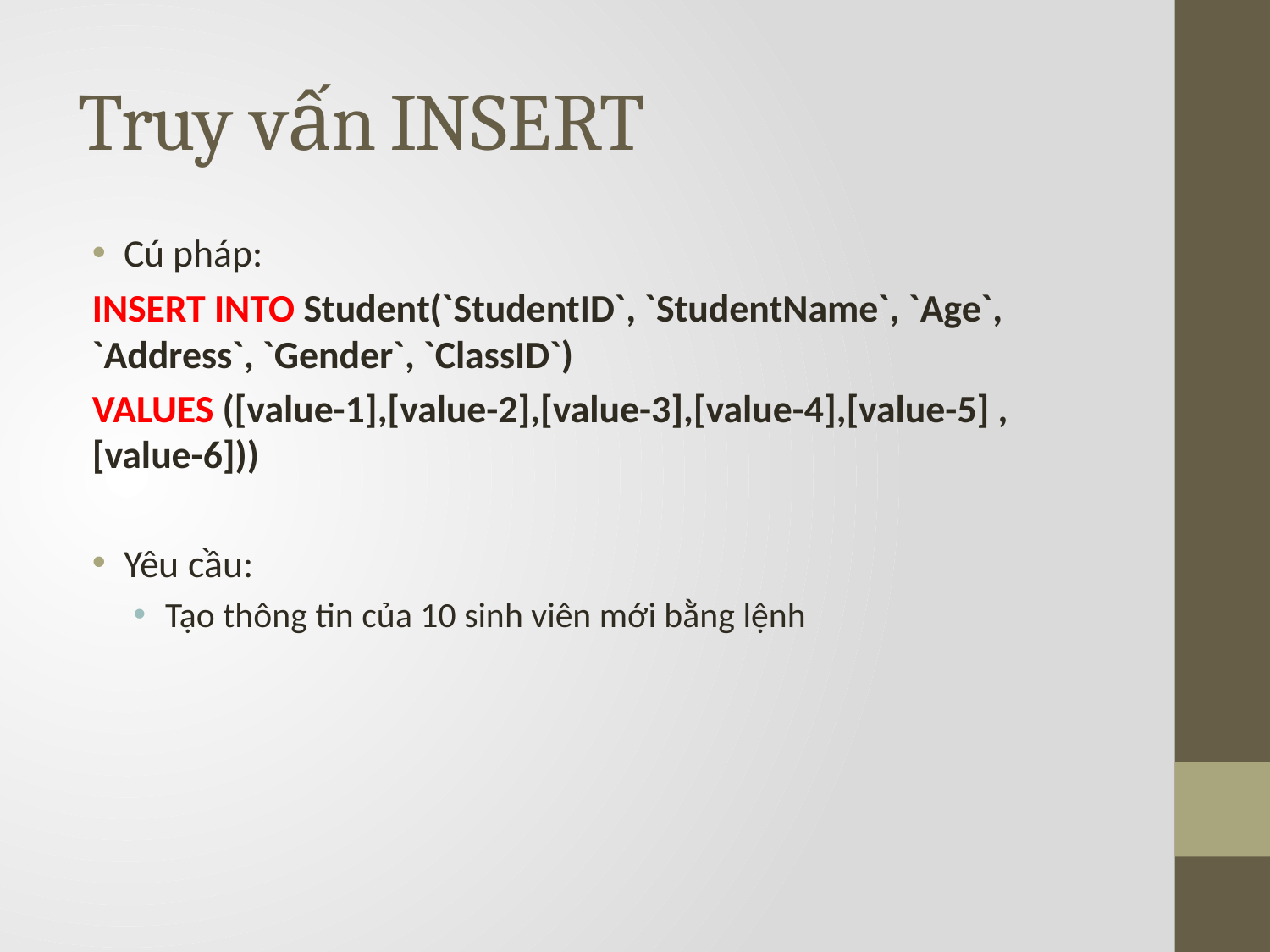

# Truy vấn INSERT
Cú pháp:
INSERT INTO Student(`StudentID`, `StudentName`, `Age`, `Address`, `Gender`, `ClassID`)
VALUES ([value-1],[value-2],[value-3],[value-4],[value-5] ,[value-6]))

Yêu cầu:
Tạo thông tin của 10 sinh viên mới bằng lệnh